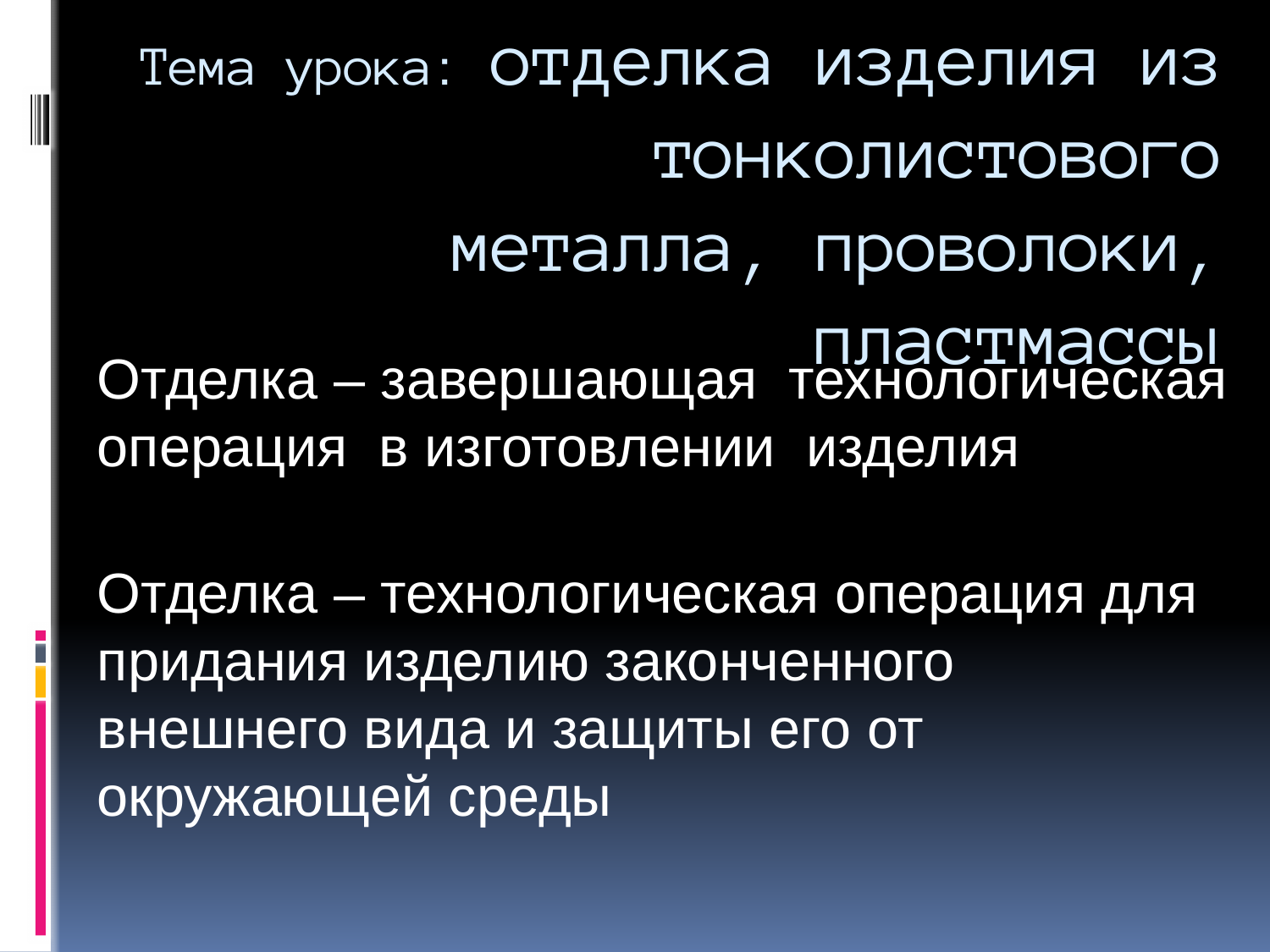

# Тема урока: отделка изделия из           тонколистового металла, проволоки, пластмассы
Отделка – завершающая  технологическая операция  в изготовлении  изделия

Отделка – технологическая операция для придания изделию законченного  внешнего вида и защиты его от окружающей среды